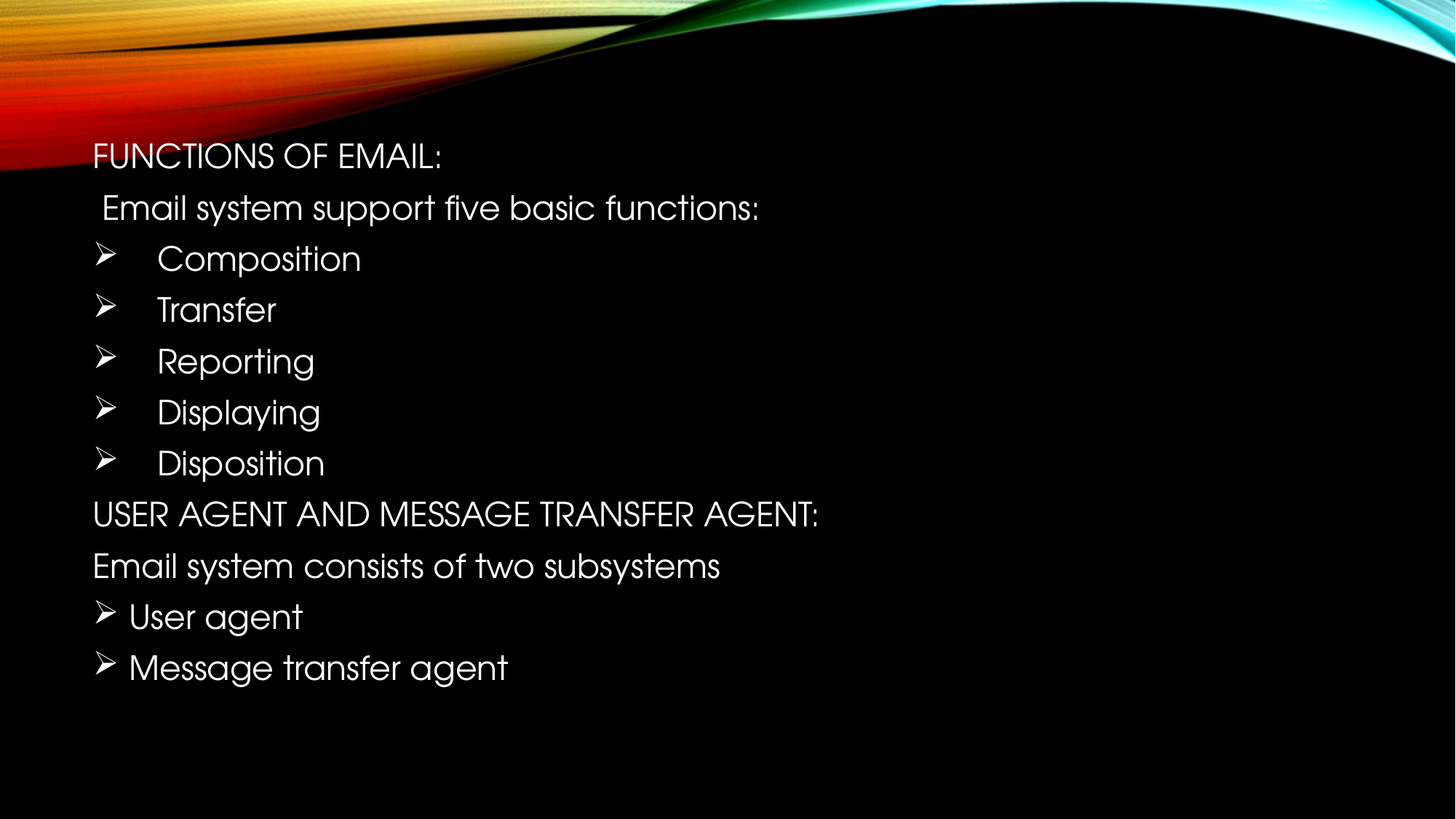

FUNCTIONS OF EMAIL:
 Email system support five basic functions:
    Composition
    Transfer
    Reporting
    Displaying
    Disposition
USER AGENT AND MESSAGE TRANSFER AGENT:
Email system consists of two subsystems
 User agent
 Message transfer agent